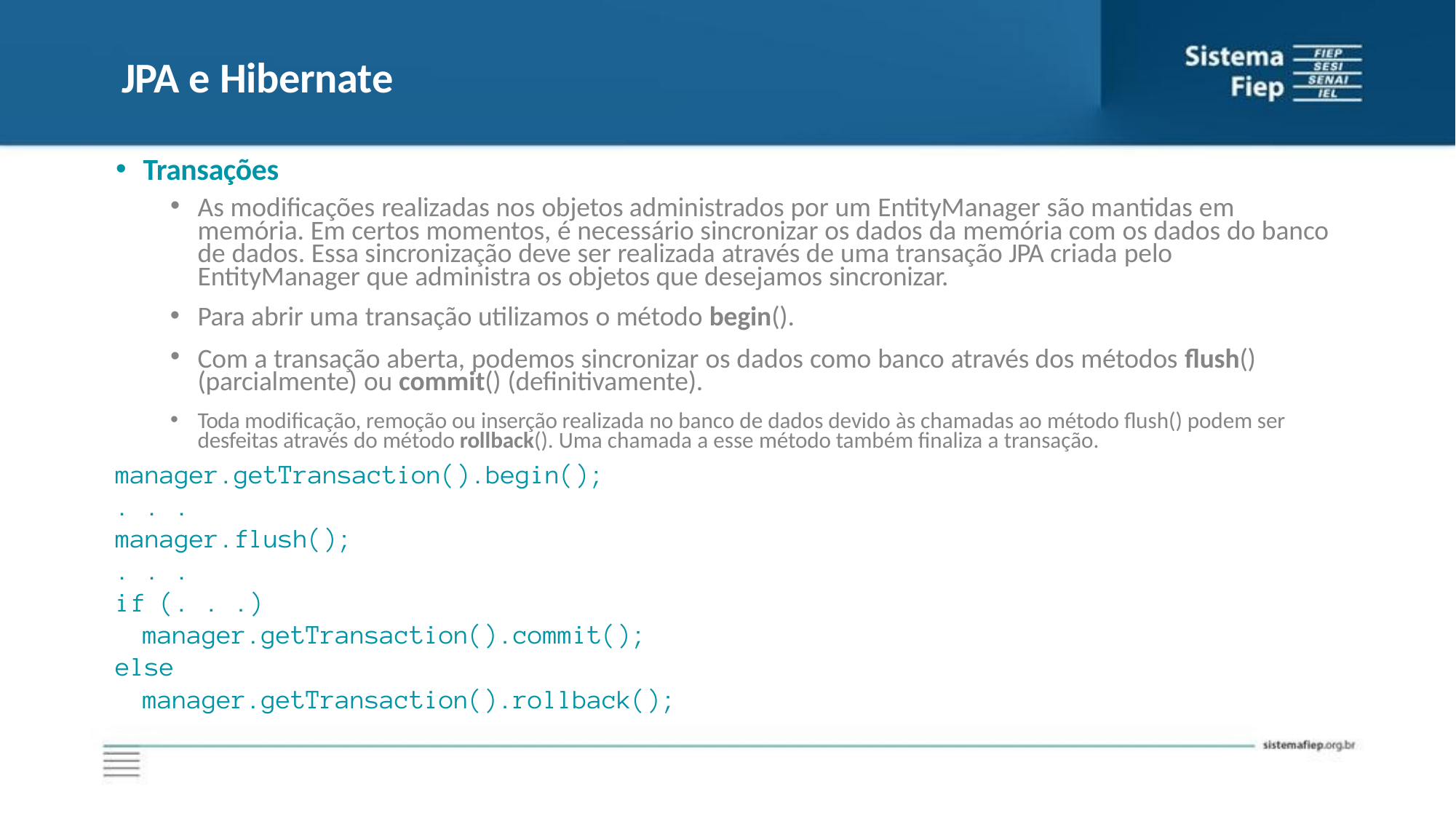

# JPA e Hibernate
Transações
As modificações realizadas nos objetos administrados por um EntityManager são mantidas em  memória. Em certos momentos, é necessário sincronizar os dados da memória com os dados do banco  de dados. Essa sincronização deve ser realizada através de uma transação JPA criada pelo  EntityManager que administra os objetos que desejamos sincronizar.
Para abrir uma transação utilizamos o método begin().
Com a transação aberta, podemos sincronizar os dados como banco através dos métodos flush()  (parcialmente) ou commit() (definitivamente).
Toda modificação, remoção ou inserção realizada no banco de dados devido às chamadas ao método flush() podem ser  desfeitas através do método rollback(). Uma chamada a esse método também finaliza a transação.
manager.getTransaction().begin();
. . .
manager.flush();
. . .
if (. . .)
manager.getTransaction().commit();
else
manager.getTransaction().rollback();